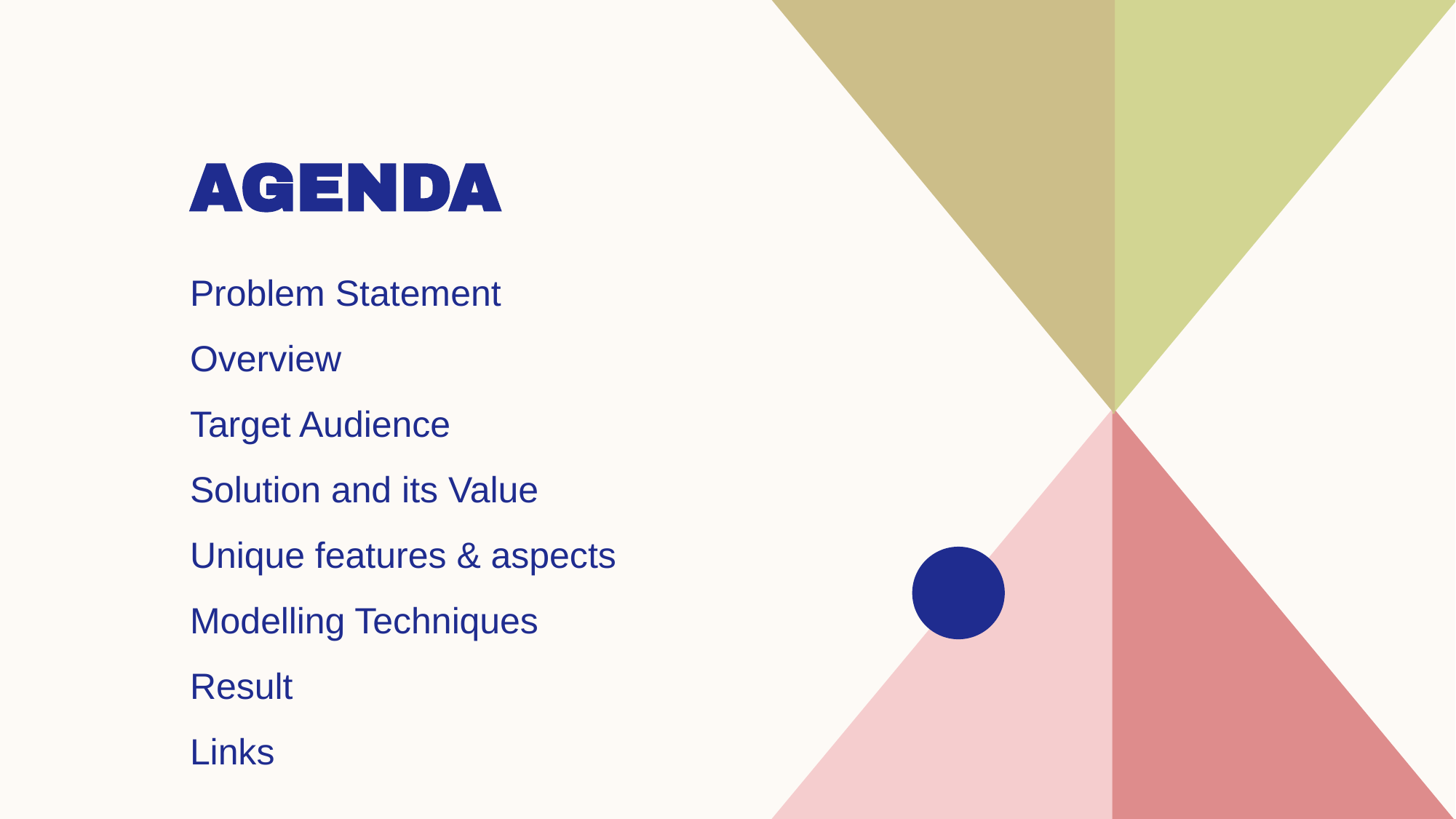

# AGENDA
Problem Statement
Overview
Target Audience
Solution and its Value
​Unique features & aspects
Modelling Techniques
Result
Links